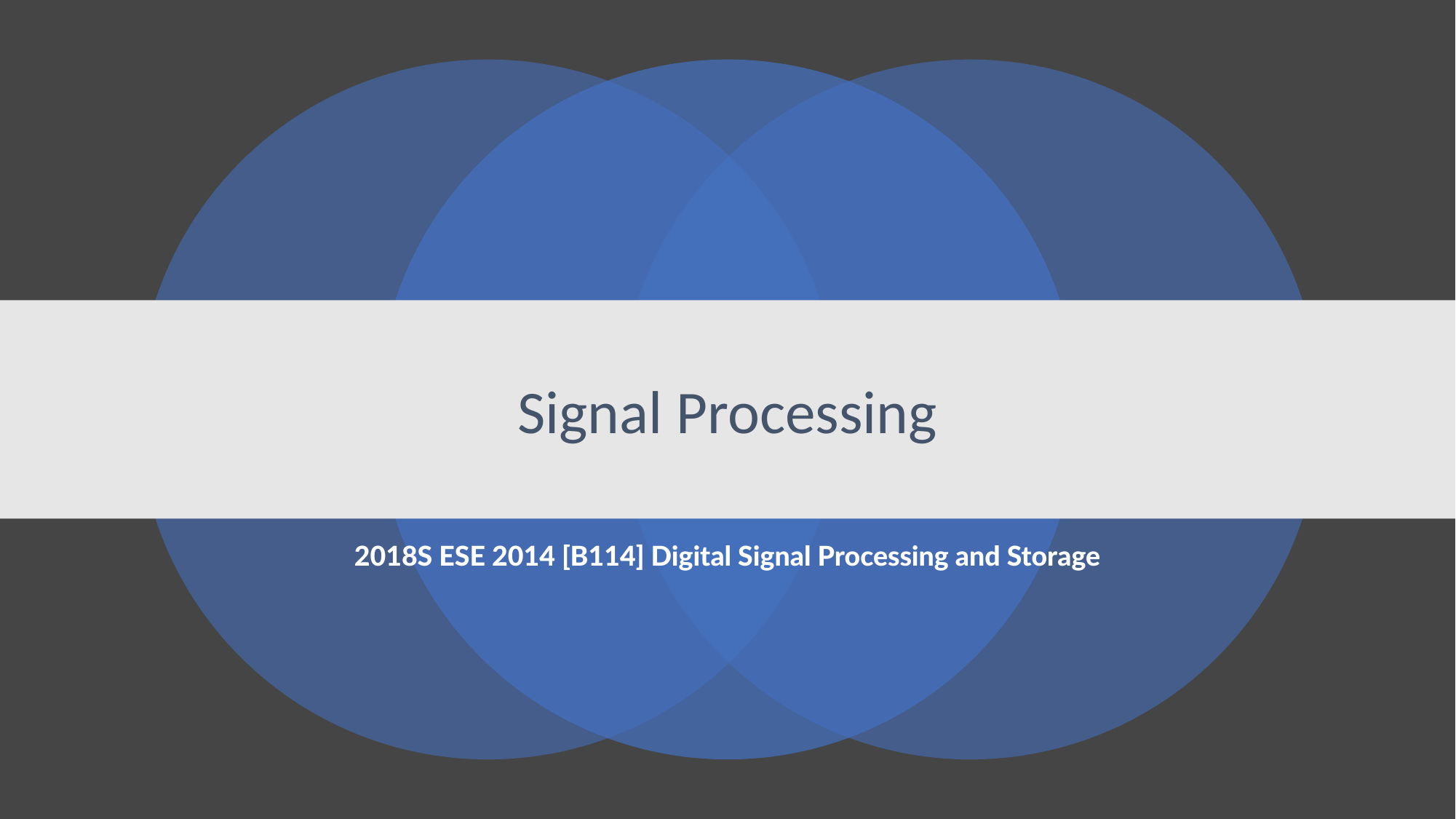

# Signal Processing
2018S ESE 2014 [B114] Digital Signal Processing and Storage